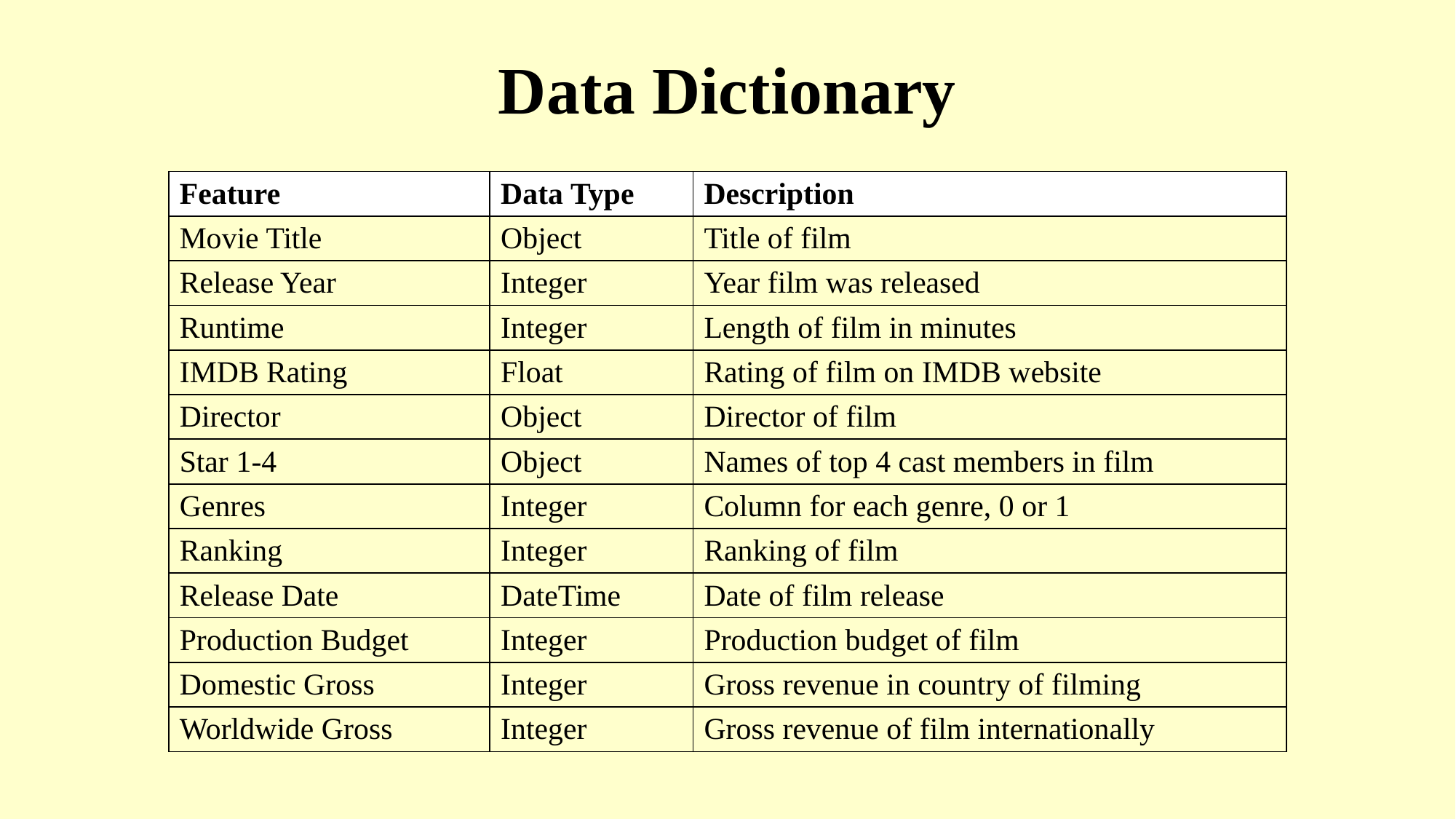

# Data Dictionary
| Feature | Data Type | Description |
| --- | --- | --- |
| Movie Title | Object | Title of film |
| Release Year | Integer | Year film was released |
| Runtime | Integer | Length of film in minutes |
| IMDB Rating | Float | Rating of film on IMDB website |
| Director | Object | Director of film |
| Star 1-4 | Object | Names of top 4 cast members in film |
| Genres | Integer | Column for each genre, 0 or 1 |
| Ranking | Integer | Ranking of film |
| Release Date | DateTime | Date of film release |
| Production Budget | Integer | Production budget of film |
| Domestic Gross | Integer | Gross revenue in country of filming |
| Worldwide Gross | Integer | Gross revenue of film internationally |